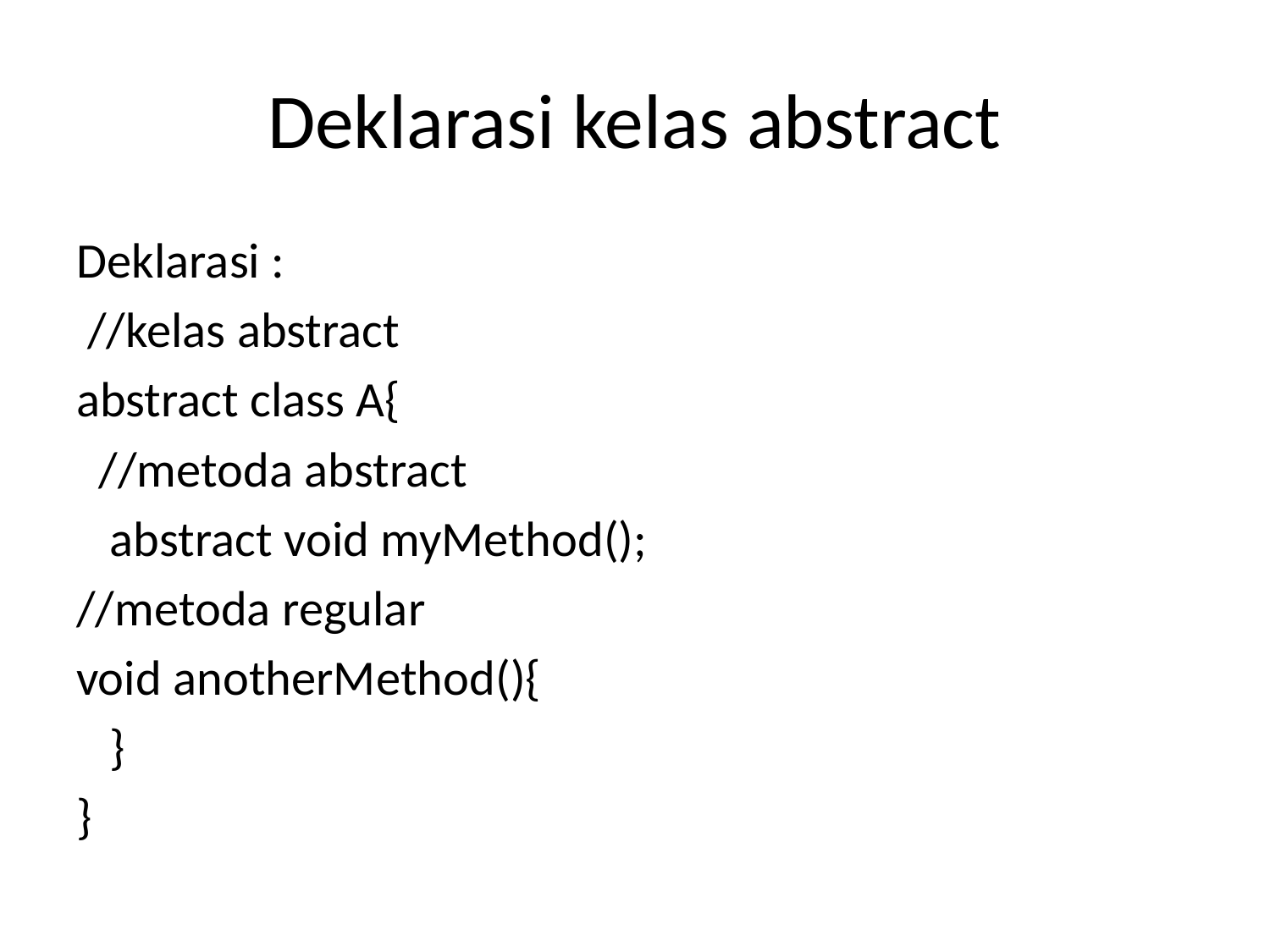

# Deklarasi kelas abstract
Deklarasi :
 //kelas abstract
abstract class A{
  //metoda abstract
   abstract void myMethod();
//metoda regular
void anotherMethod(){
   }
}